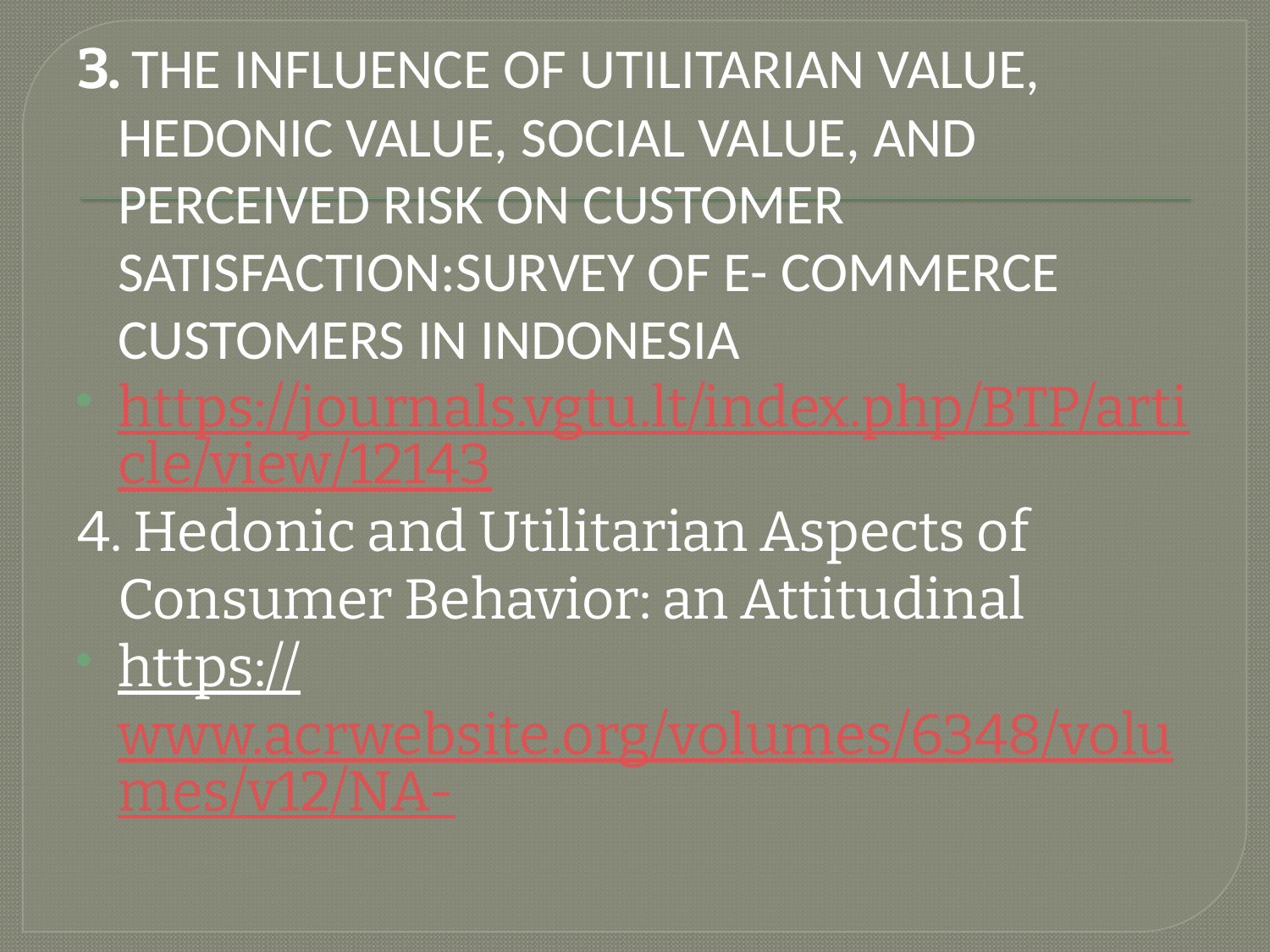

3. THE INFLUENCE OF UTILITARIAN VALUE, HEDONIC VALUE, SOCIAL VALUE, AND PERCEIVED RISK ON CUSTOMER SATISFACTION:SURVEY OF E- COMMERCE CUSTOMERS IN INDONESIA
https://journals.vgtu.lt/index.php/BTP/article/view/12143
4. Hedonic and Utilitarian Aspects of Consumer Behavior: an Attitudinal
https://www.acrwebsite.org/volumes/6348/volumes/v12/NA-